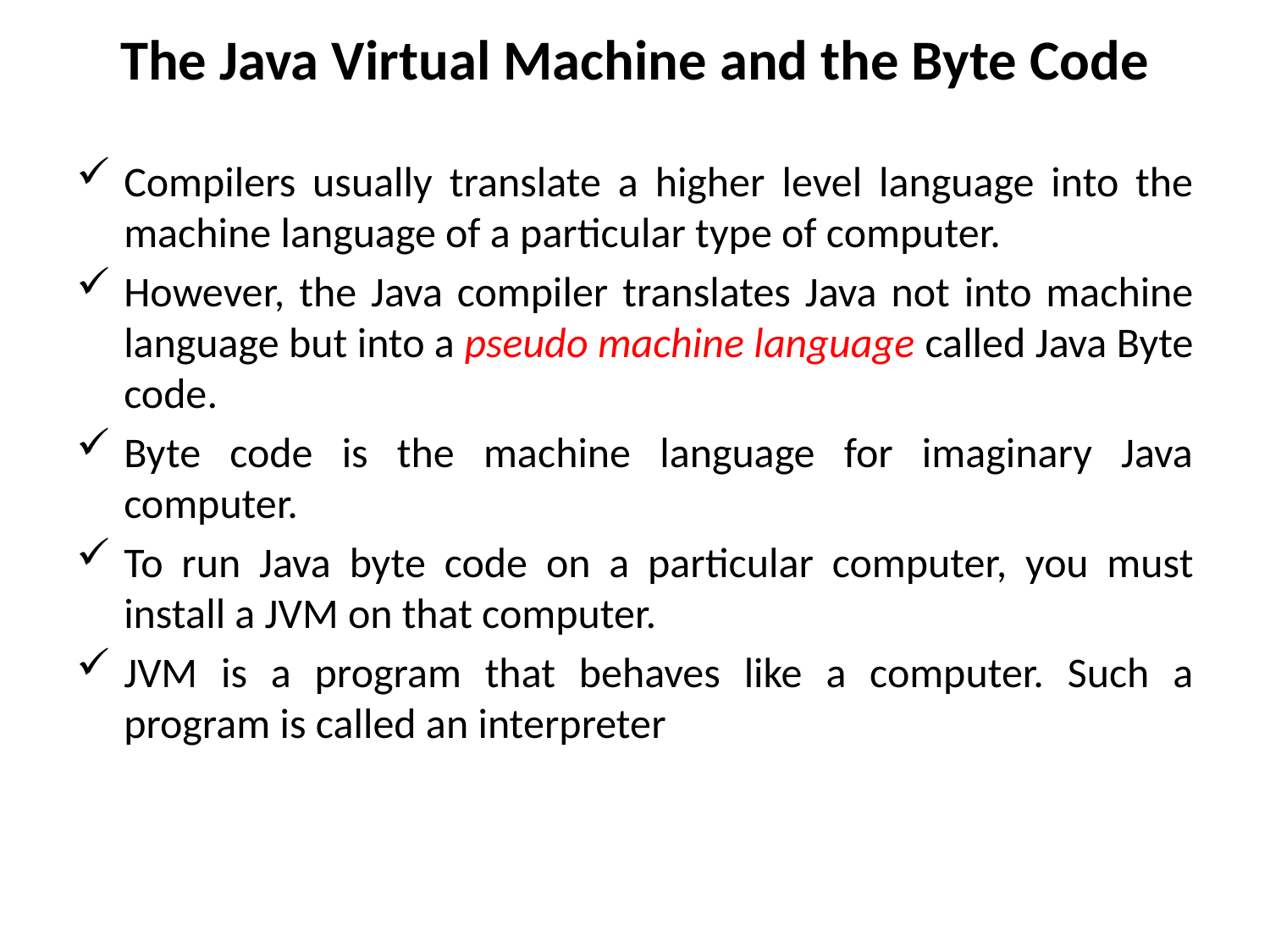

# The Java Virtual Machine and the Byte Code
Compilers usually translate a higher level language into the machine language of a particular type of computer.
However, the Java compiler translates Java not into machine language but into a pseudo machine language called Java Byte code.
Byte code is the machine language for imaginary Java computer.
To run Java byte code on a particular computer, you must install a JVM on that computer.
JVM is a program that behaves like a computer. Such a program is called an interpreter